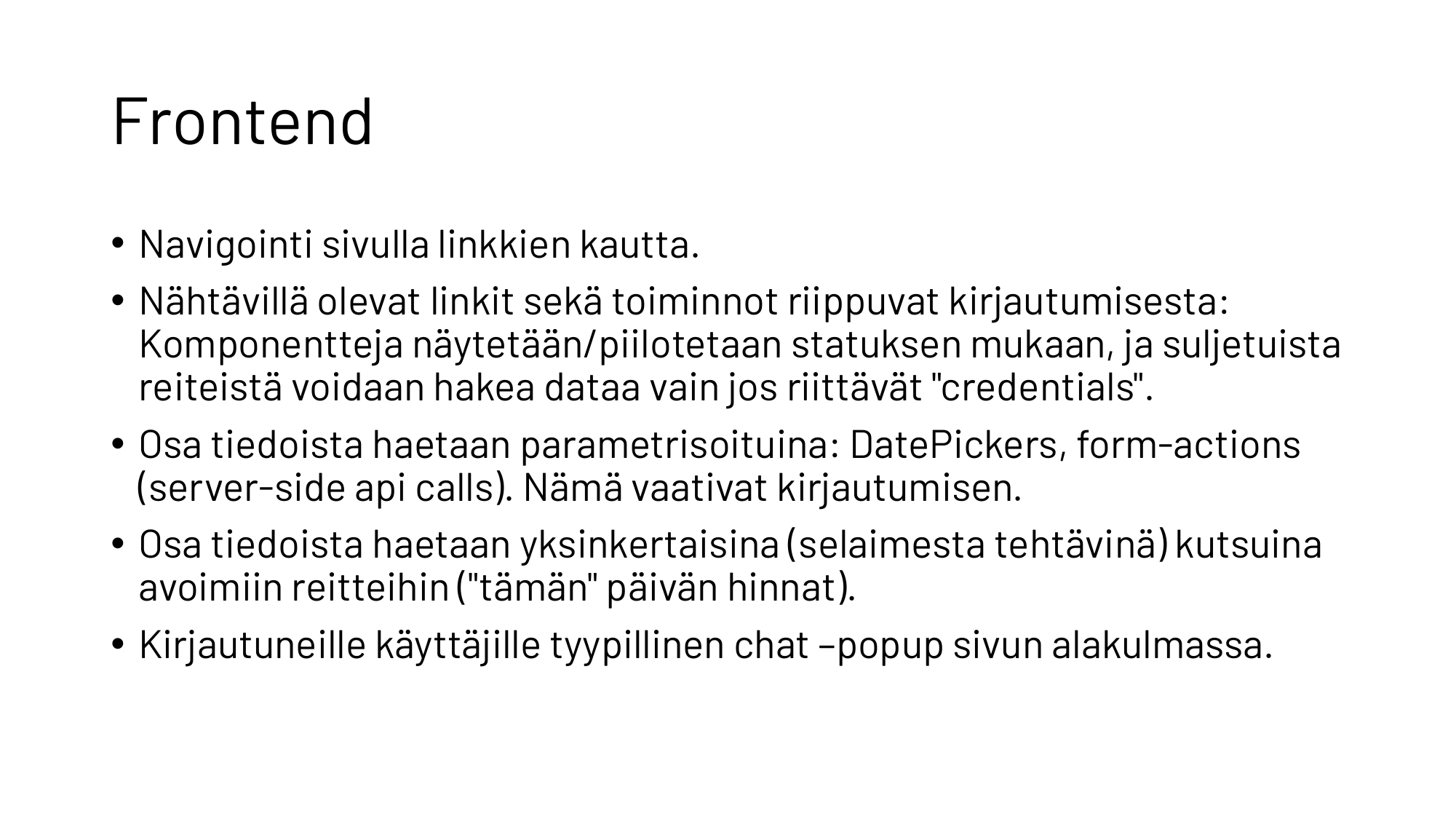

# Frontend
Navigointi sivulla linkkien kautta.
Nähtävillä olevat linkit sekä toiminnot riippuvat kirjautumisesta: Komponentteja näytetään/piilotetaan statuksen mukaan, ja suljetuista reiteistä voidaan hakea dataa vain jos riittävät "credentials".
Osa tiedoista haetaan parametrisoituina: DatePickers, form-actions (server-side api calls). Nämä vaativat kirjautumisen.
Osa tiedoista haetaan yksinkertaisina (selaimesta tehtävinä) kutsuina avoimiin reitteihin ("tämän" päivän hinnat).
Kirjautuneille käyttäjille tyypillinen chat –popup sivun alakulmassa.